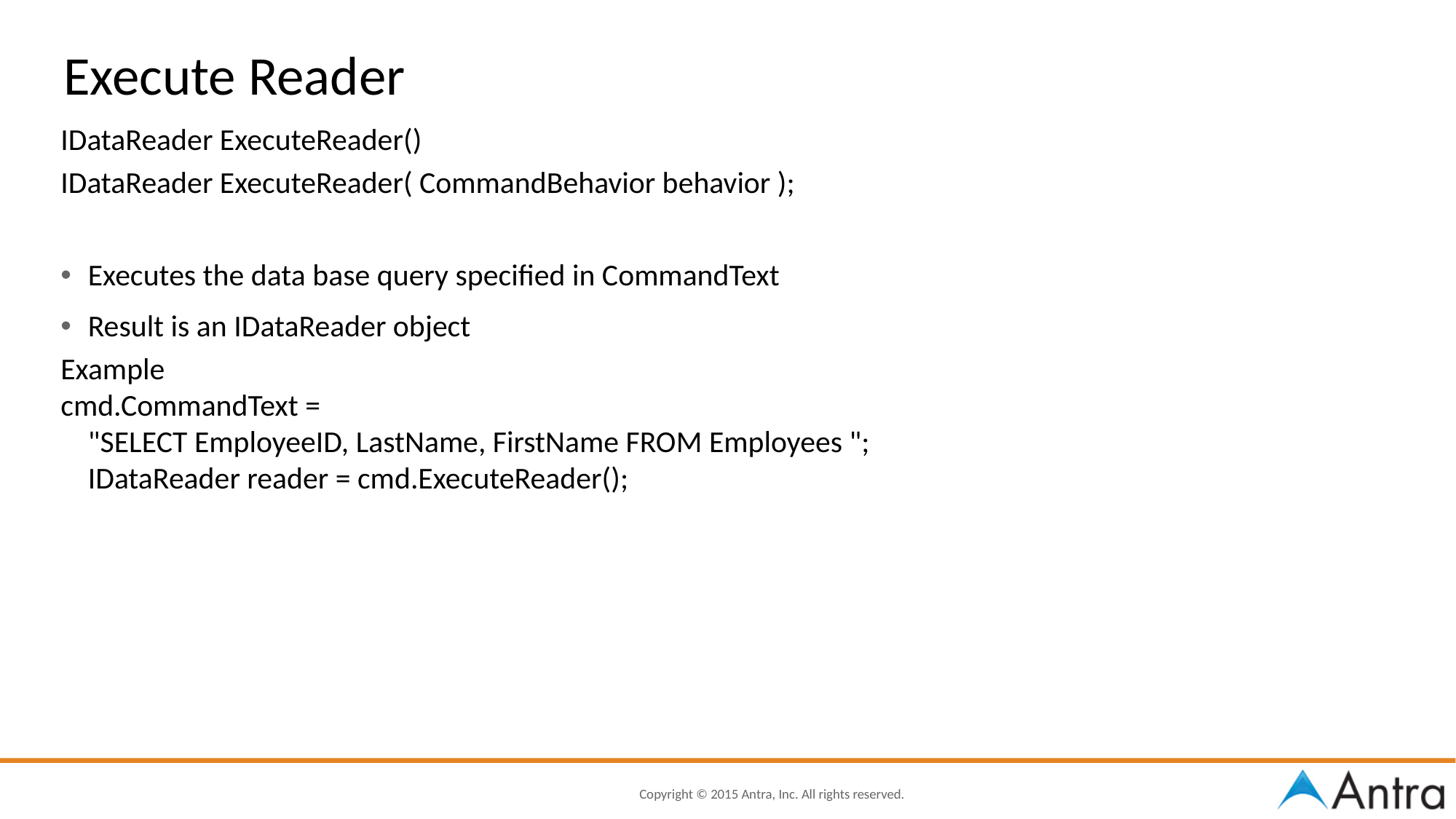

# Execute Reader
IDataReader ExecuteReader()
IDataReader ExecuteReader( CommandBehavior behavior );

Executes the data base query specified in CommandText
Result is an IDataReader object
Example
cmd.CommandText =
	"SELECT EmployeeID, LastName, FirstName FROM Employees ";
IDataReader reader = cmd.ExecuteReader();